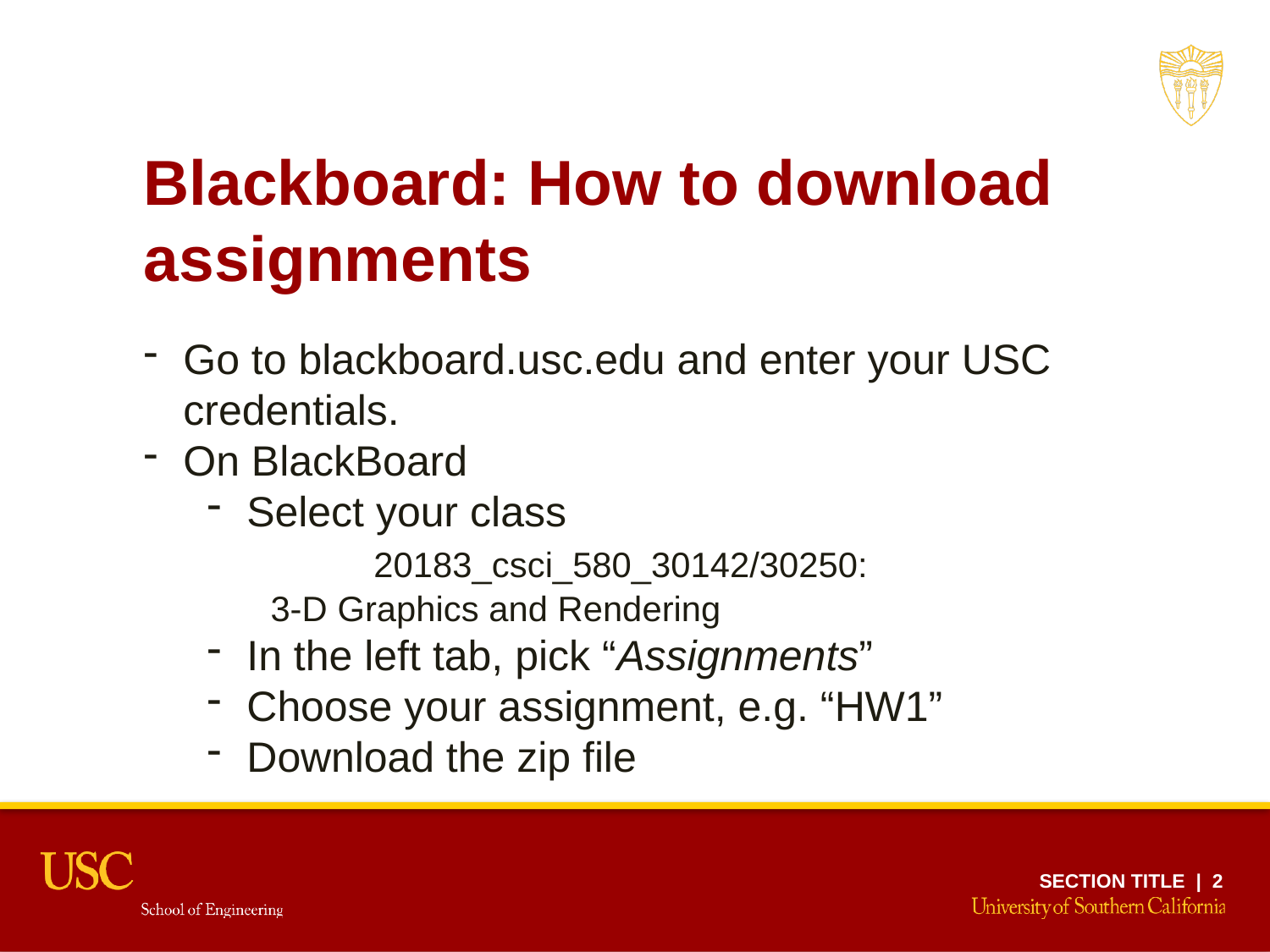

Blackboard: How to download assignments

Go to blackboard.usc.edu and enter your USC credentials.
On BlackBoard
Select your class
	20183_csci_580_30142/30250:
3-D Graphics and Rendering
In the left tab, pick “Assignments”
Choose your assignment, e.g. “HW1”
Download the zip file

SECTION TITLE  |  2